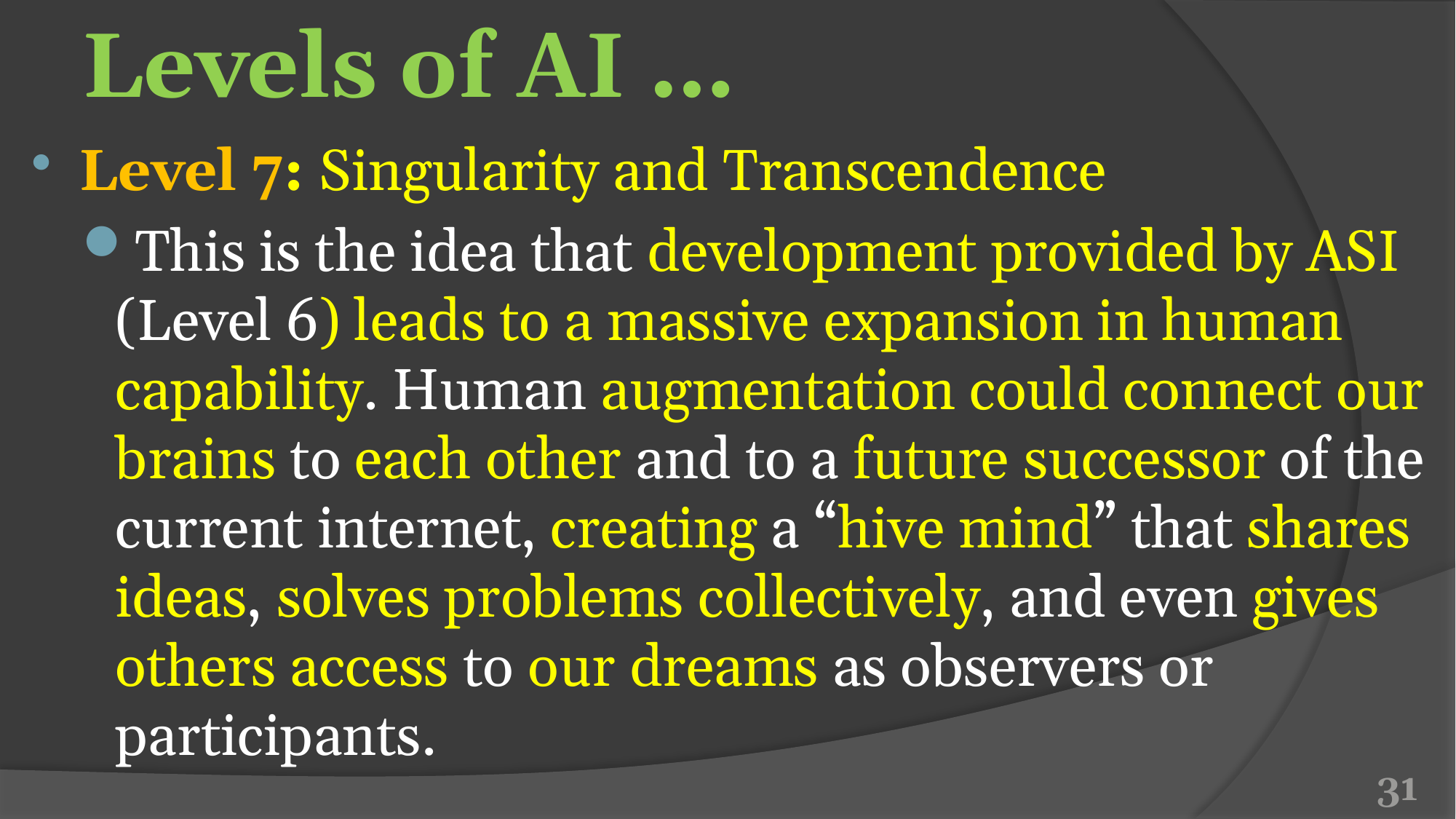

# Levels of AI …
Level 7: Singularity and Transcendence
This is the idea that development provided by ASI (Level 6) leads to a massive expansion in human capability. Human augmentation could connect our brains to each other and to a future successor of the current internet, creating a “hive mind” that shares ideas, solves problems collectively, and even gives others access to our dreams as observers or participants.

31